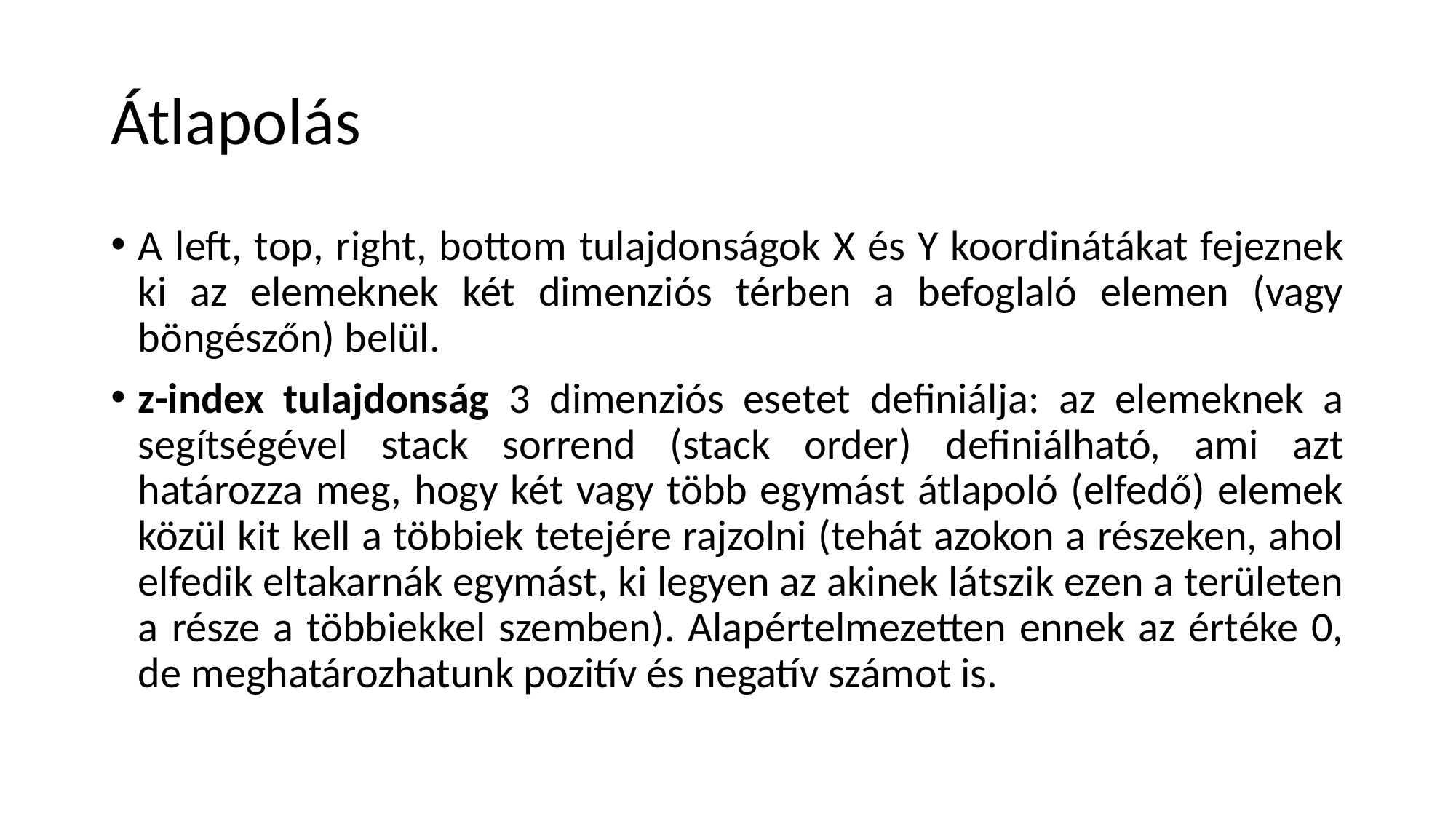

# Átlapolás
A left, top, right, bottom tulajdonságok X és Y koordinátákat fejeznek ki az elemeknek két dimenziós térben a befoglaló elemen (vagy böngészőn) belül.
z-index tulajdonság 3 dimenziós esetet definiálja: az elemeknek a segítségével stack sorrend (stack order) definiálható, ami azt határozza meg, hogy két vagy több egymást átlapoló (elfedő) elemek közül kit kell a többiek tetejére rajzolni (tehát azokon a részeken, ahol elfedik eltakarnák egymást, ki legyen az akinek látszik ezen a területen a része a többiekkel szemben). Alapértelmezetten ennek az értéke 0, de meghatározhatunk pozitív és negatív számot is.